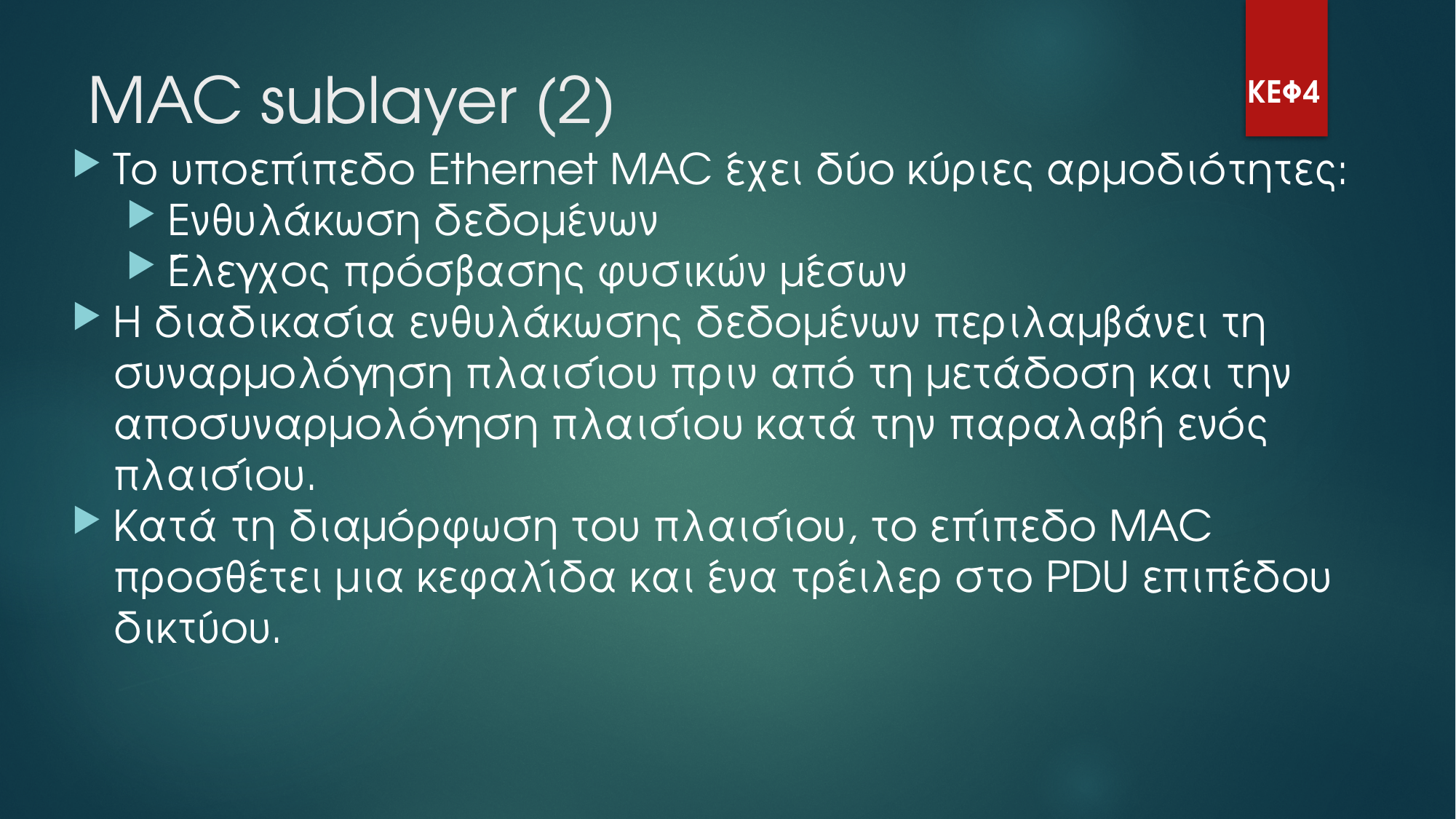

MAC sublayer (2)
ΚΕΦ4
Το υποεπίπεδο Ethernet MAC έχει δύο κύριες αρμοδιότητες:
Ενθυλάκωση δεδομένων
Έλεγχος πρόσβασης φυσικών μέσων
Η διαδικασία ενθυλάκωσης δεδομένων περιλαμβάνει τη συναρμολόγηση πλαισίου πριν από τη μετάδοση και την αποσυναρμολόγηση πλαισίου κατά την παραλαβή ενός πλαισίου.
Κατά τη διαμόρφωση του πλαισίου, το επίπεδο MAC προσθέτει μια κεφαλίδα και ένα τρέιλερ στο PDU επιπέδου δικτύου.